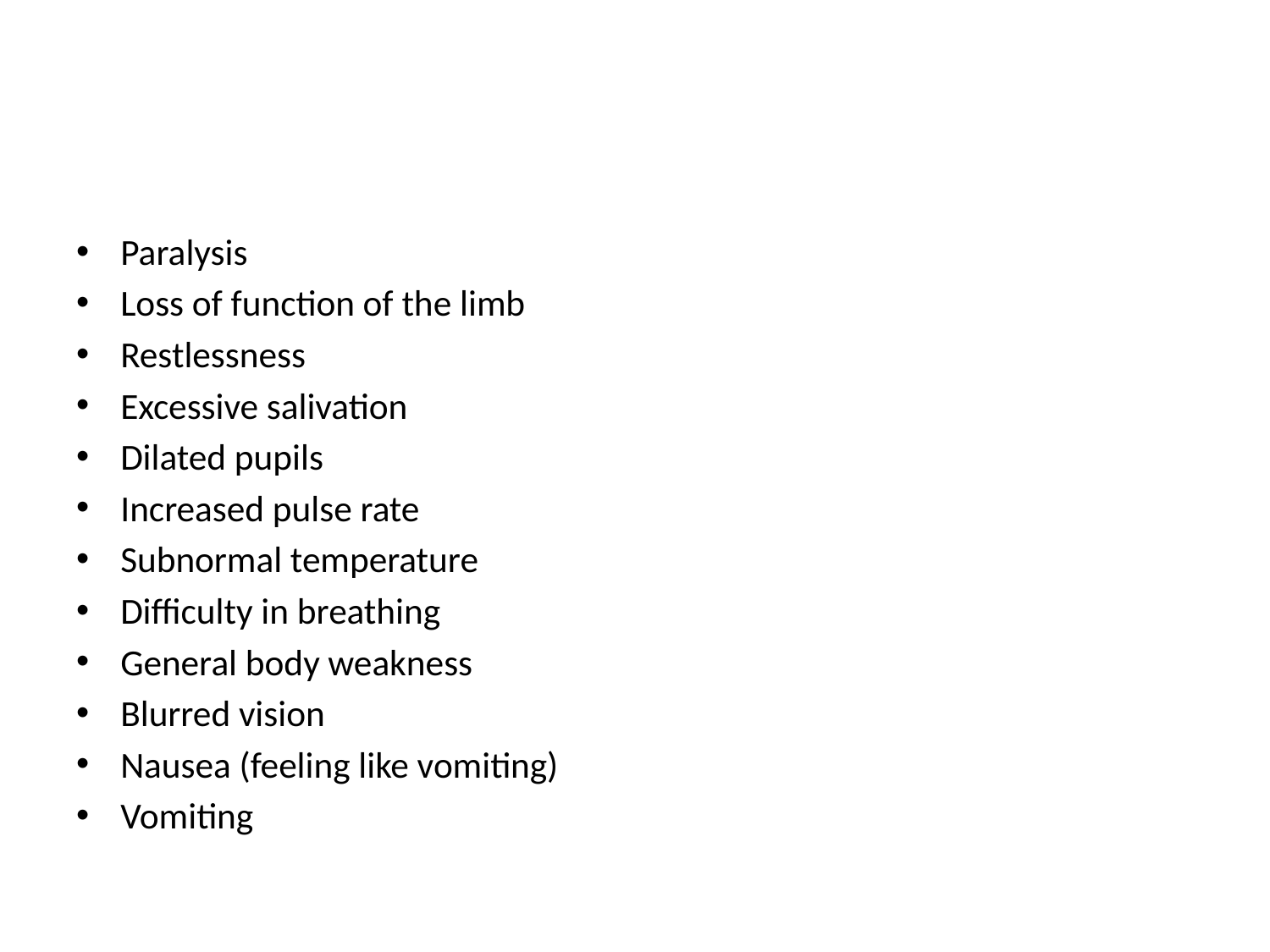

Paralysis
Loss of function of the limb
Restlessness
Excessive salivation
Dilated pupils
Increased pulse rate
Subnormal temperature
Difficulty in breathing
General body weakness
Blurred vision
Nausea (feeling like vomiting)
Vomiting